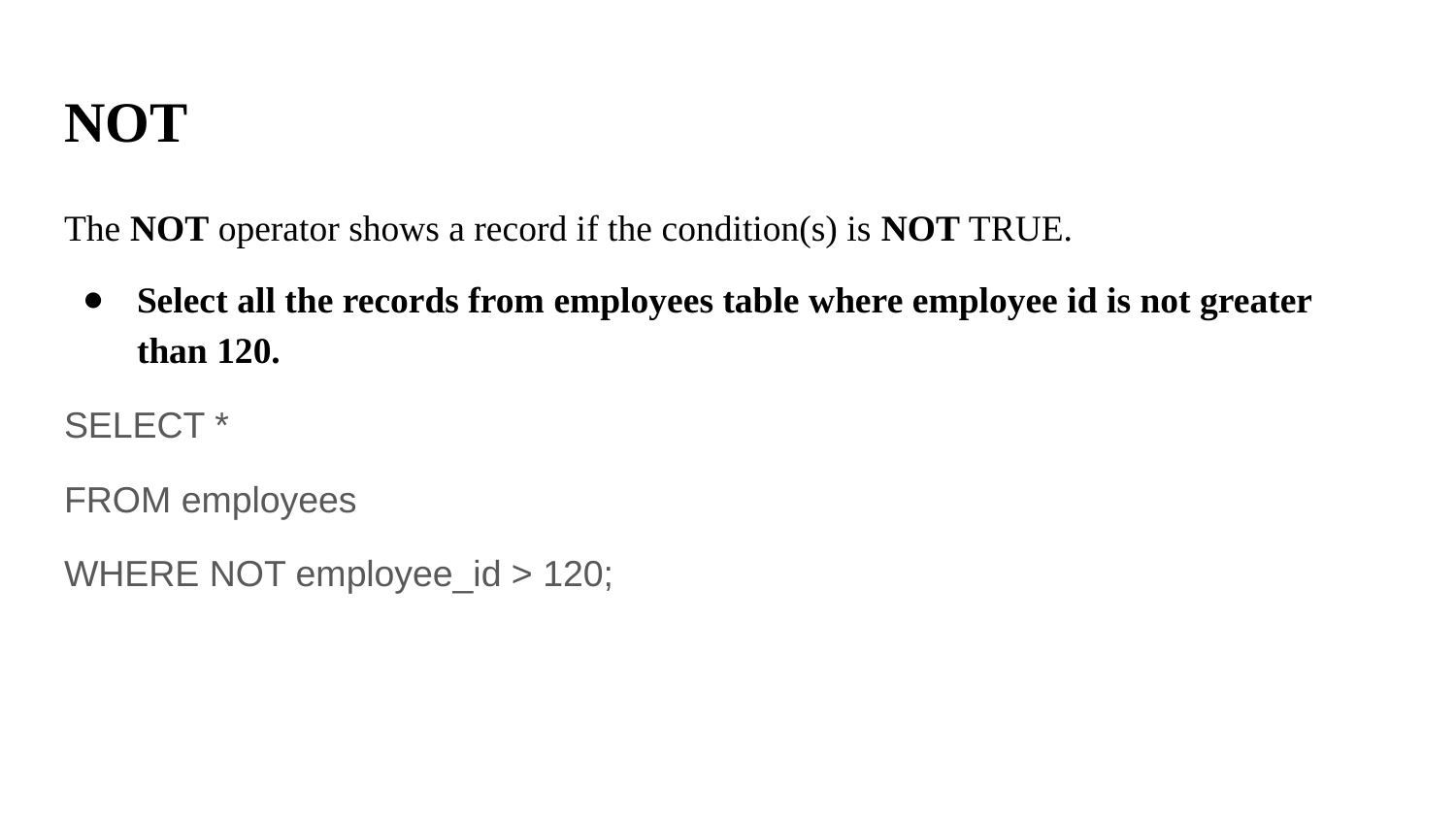

# NOT
The NOT operator shows a record if the condition(s) is NOT TRUE.
Select all the records from employees table where employee id is not greater than 120.
SELECT *
FROM employees
WHERE NOT employee_id > 120;